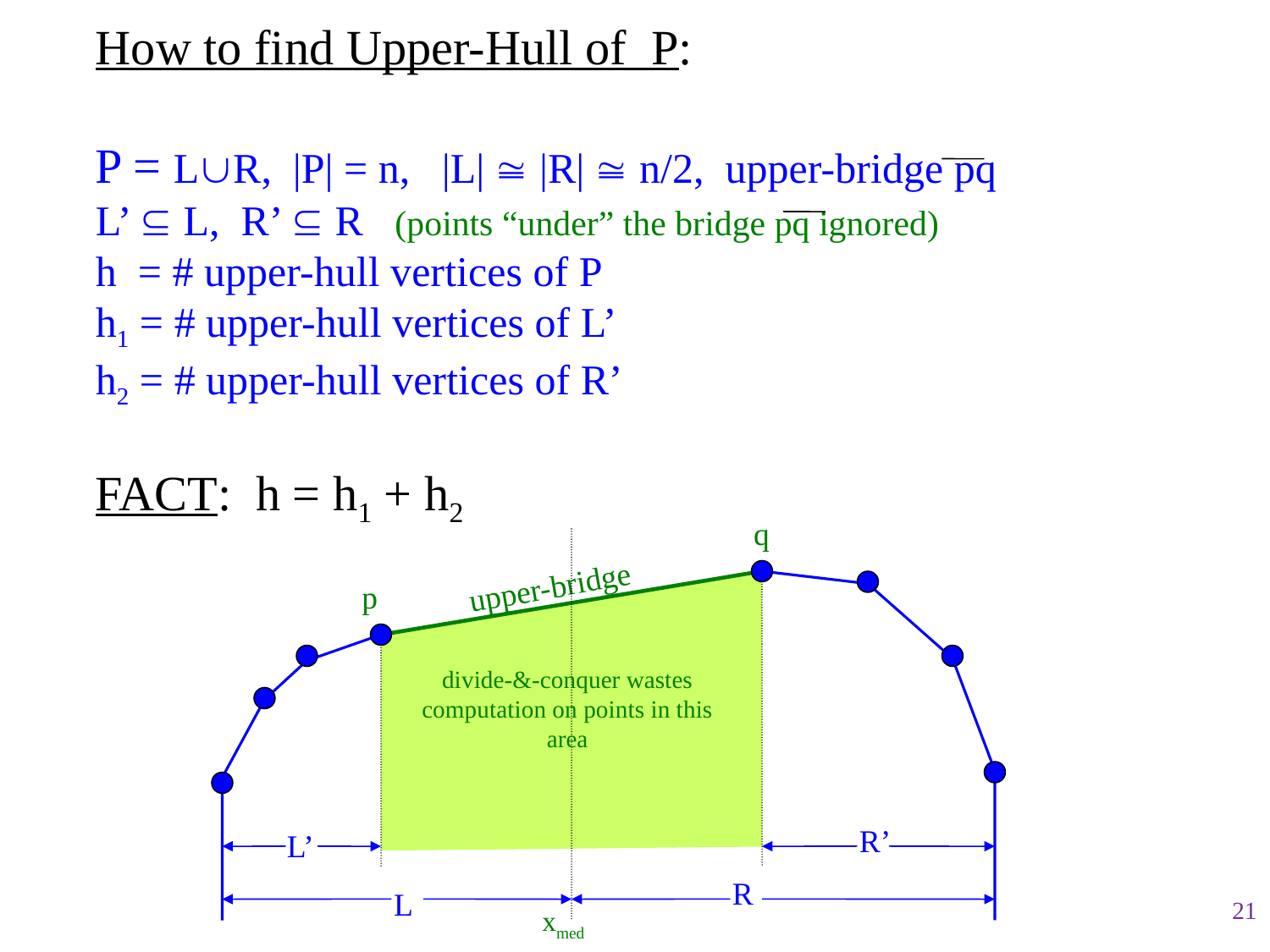

How to find Upper-Hull of  P:

P = L∪R,  |P| = n,   |L| ≅ |R| ≅ n/2,  upper-bridge pq
L’ ⊆ L,  R’ ⊆ R   (points “under” the bridge pq ignored)
h  = # upper-hull vertices of P
h1 = # upper-hull vertices of L’
h2 = # upper-hull vertices of R’

FACT:  h = h1 + h2

q

upper-bridge

p

divide-&-conquer wastes
computation on points in this
area

R’
L’

R
L
21
xmed